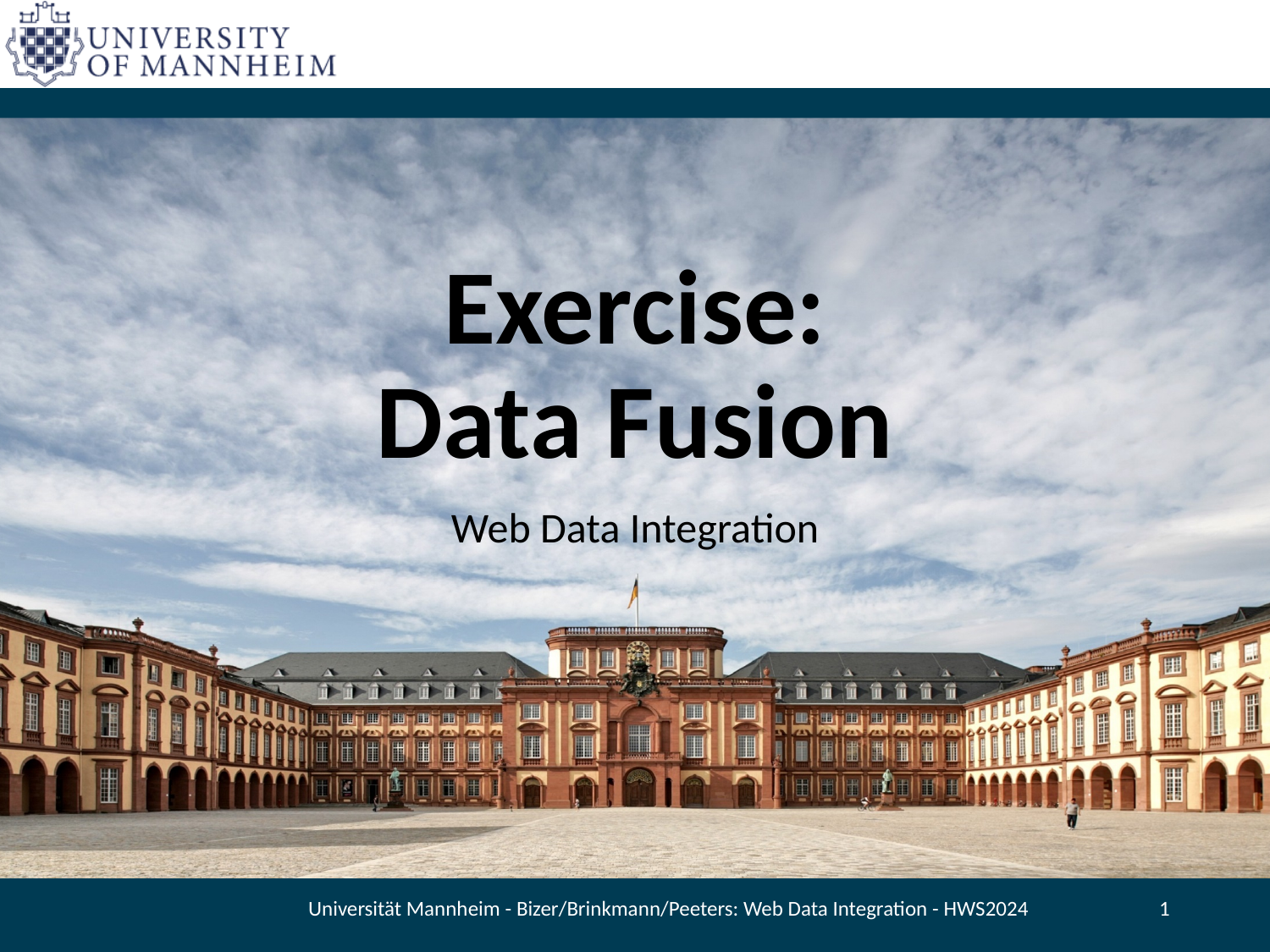

# Exercise: Data Fusion
Web Data Integration
Universität Mannheim - Bizer/Brinkmann/Peeters: Web Data Integration - HWS2024
1